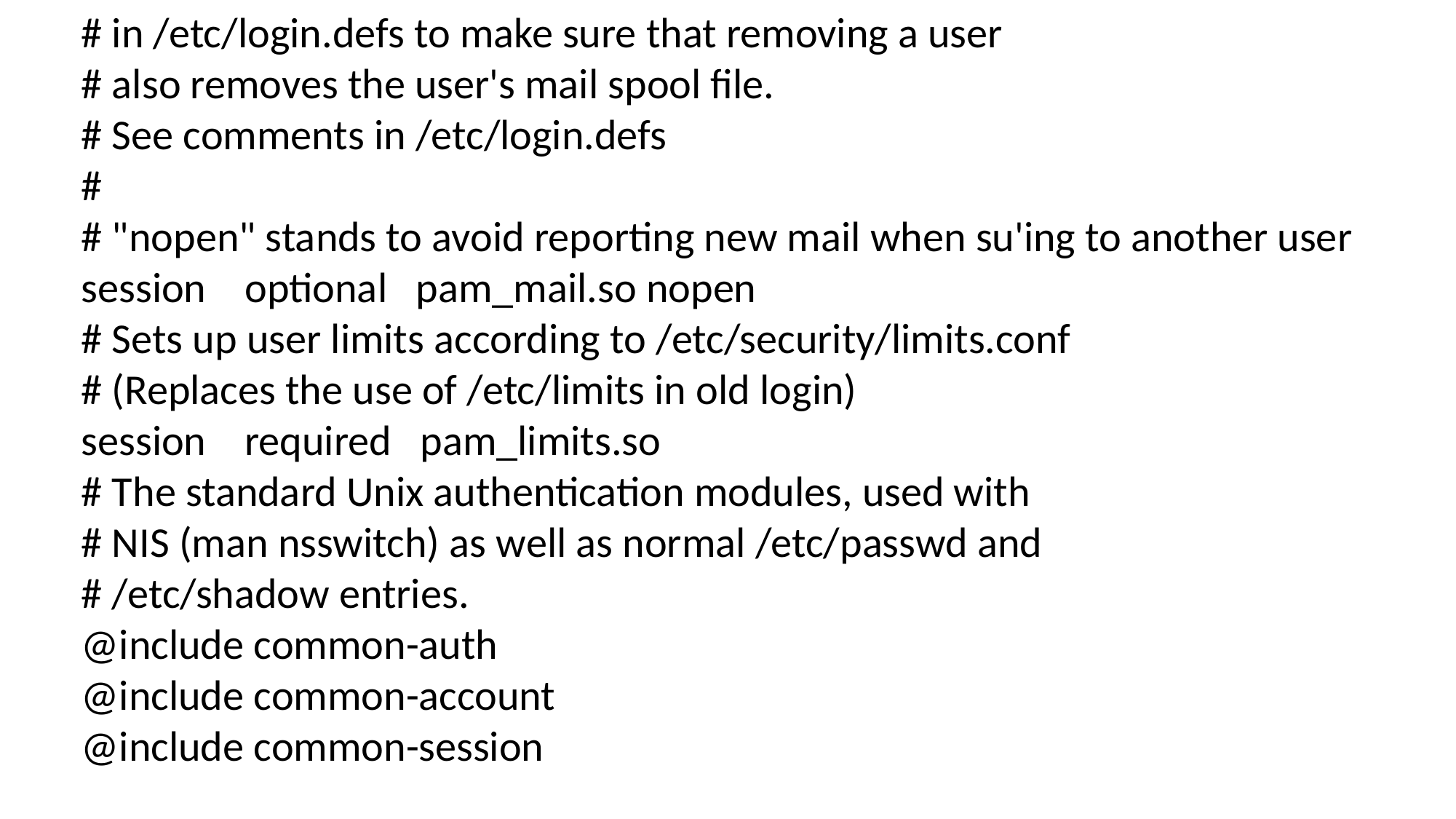

# in /etc/login.defs to make sure that removing a user
# also removes the user's mail spool file.
# See comments in /etc/login.defs
#
# "nopen" stands to avoid reporting new mail when su'ing to another user
session    optional   pam_mail.so nopen
# Sets up user limits according to /etc/security/limits.conf
# (Replaces the use of /etc/limits in old login)
session    required   pam_limits.so
# The standard Unix authentication modules, used with
# NIS (man nsswitch) as well as normal /etc/passwd and
# /etc/shadow entries.
@include common-auth
@include common-account
@include common-session